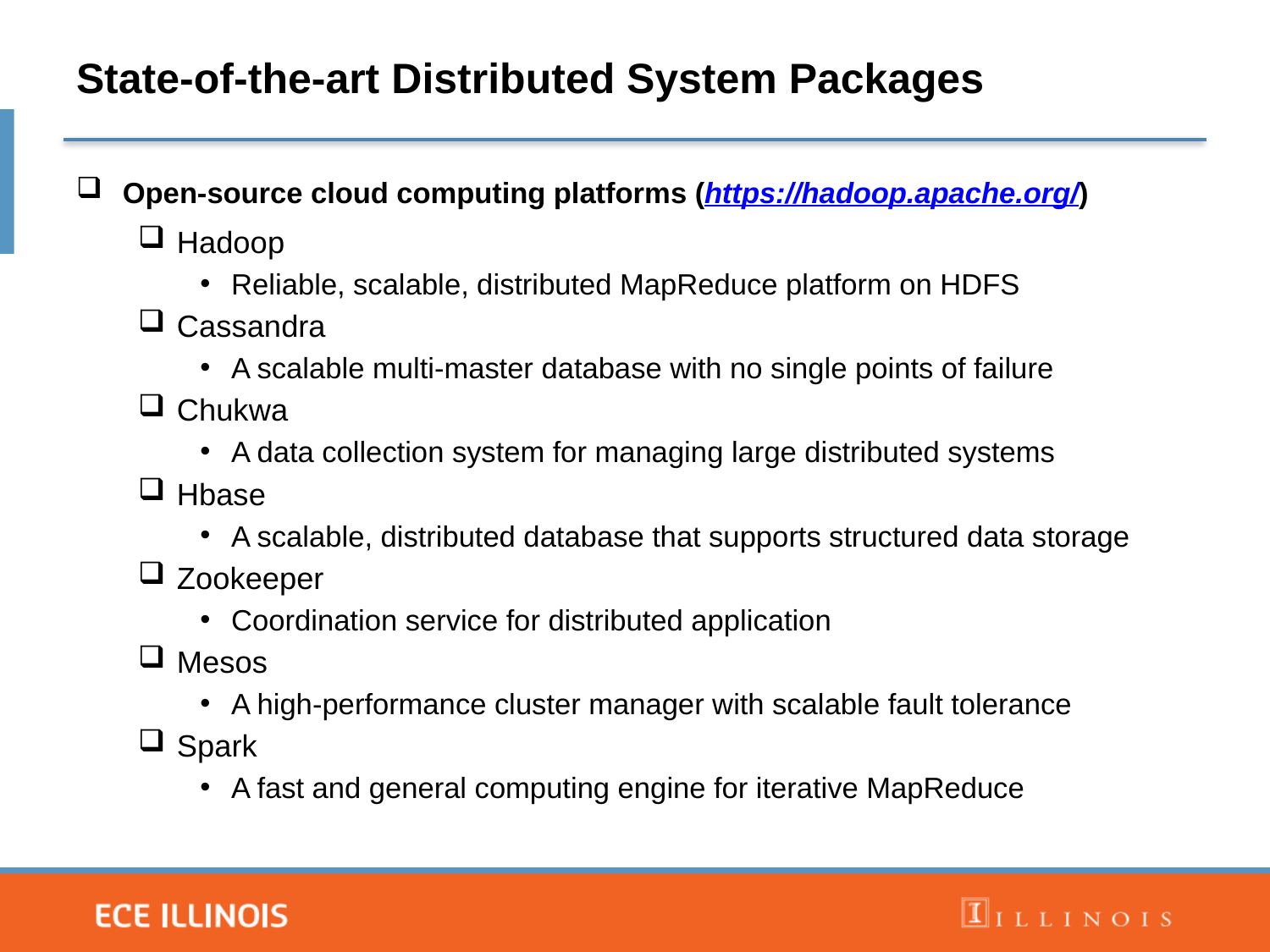

# State-of-the-art Distributed System Packages
Open-source cloud computing platforms (https://hadoop.apache.org/)
Hadoop
Reliable, scalable, distributed MapReduce platform on HDFS
Cassandra
A scalable multi-master database with no single points of failure
Chukwa
A data collection system for managing large distributed systems
Hbase
A scalable, distributed database that supports structured data storage
Zookeeper
Coordination service for distributed application
Mesos
A high-performance cluster manager with scalable fault tolerance
Spark
A fast and general computing engine for iterative MapReduce